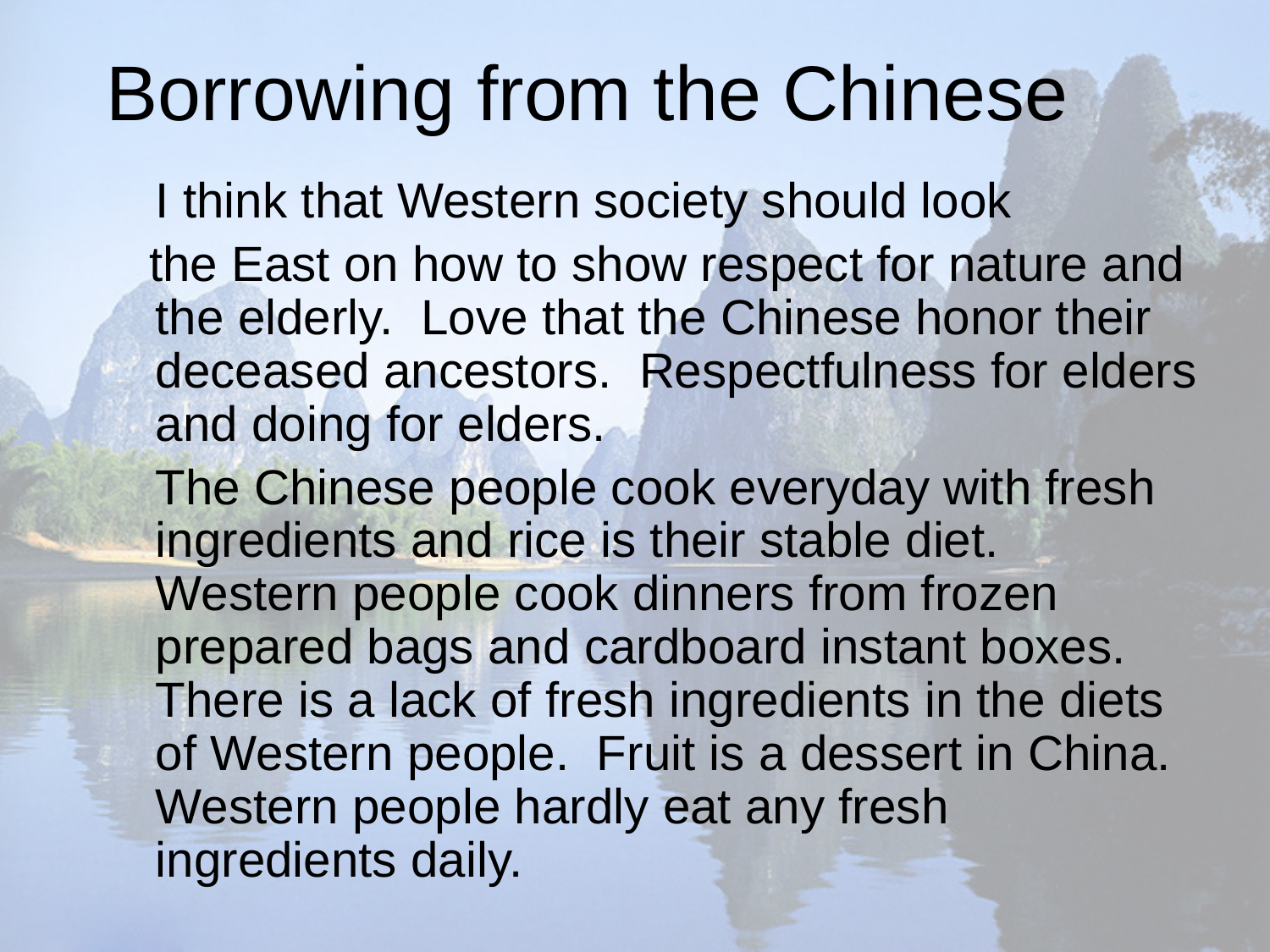

# Borrowing from the Chinese
	I think that Western society should look
   the East on how to show respect for nature and the elderly.  Love that the Chinese honor their deceased ancestors.  Respectfulness for elders and doing for elders.
	The Chinese people cook everyday with fresh ingredients and rice is their stable diet.  Western people cook dinners from frozen prepared bags and cardboard instant boxes. There is a lack of fresh ingredients in the diets of Western people.  Fruit is a dessert in China.  Western people hardly eat any fresh ingredients daily.